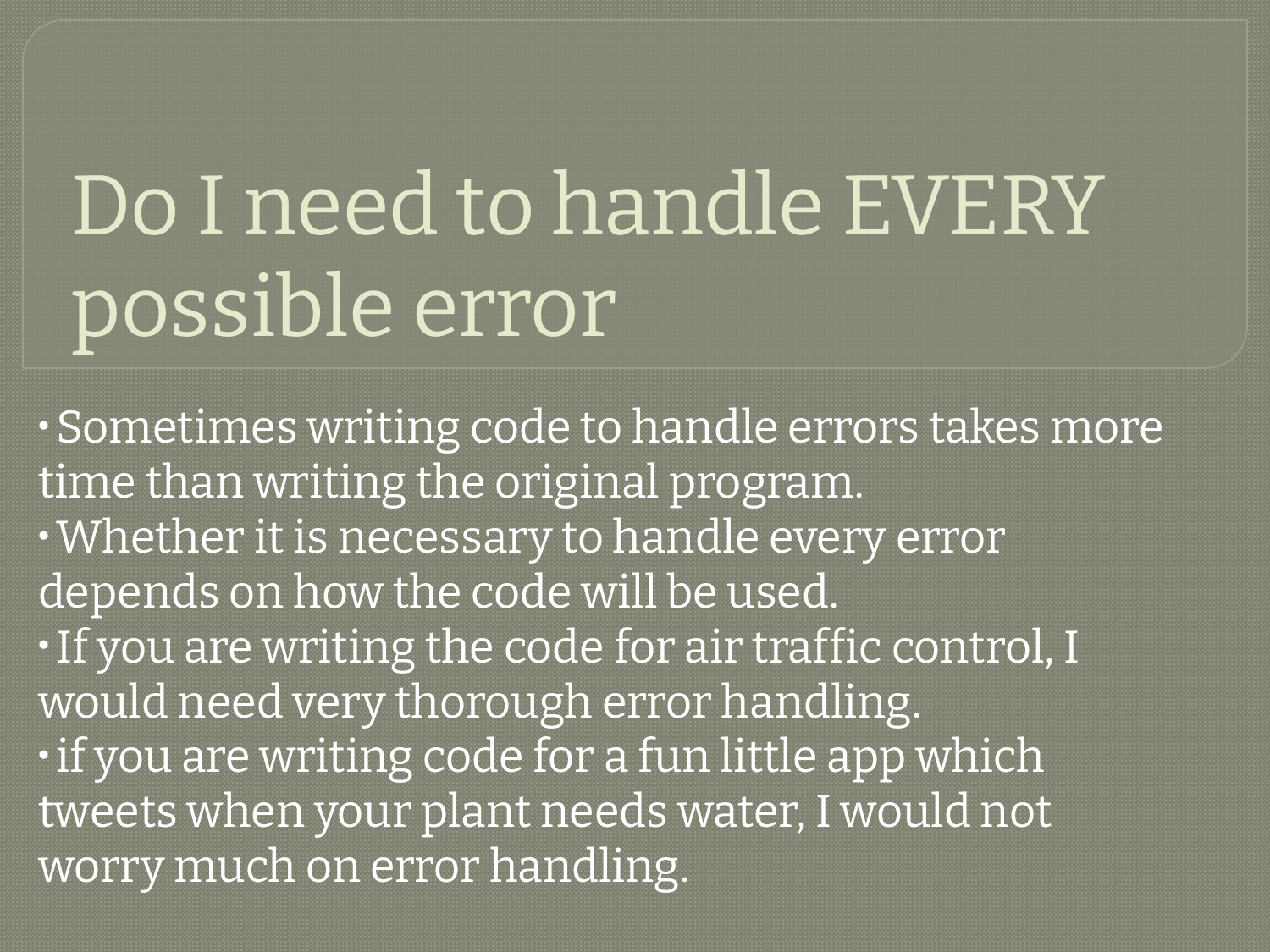

# Do I need to handle EVERY possible error
 Sometimes writing code to handle errors takes more time than writing the original program.
 Whether it is necessary to handle every error depends on how the code will be used.
 If you are writing the code for air traffic control, I would need very thorough error handling.
 if you are writing code for a fun little app which tweets when your plant needs water, I would not worry much on error handling.